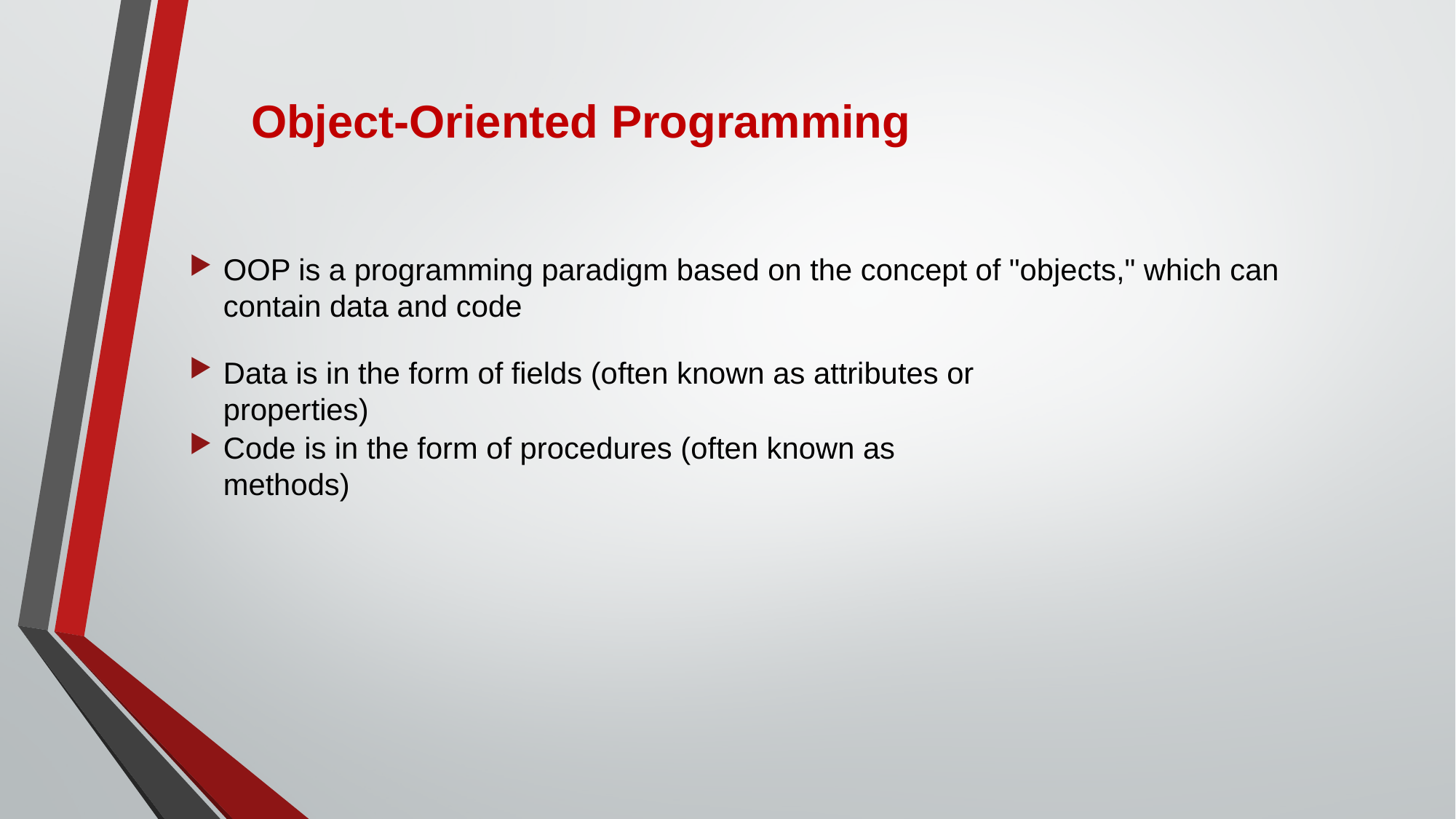

# Object-Oriented Programming
OOP is a programming paradigm based on the concept of "objects," which can contain data and code
Data is in the form of fields (often known as attributes or properties)
Code is in the form of procedures (often known as methods)